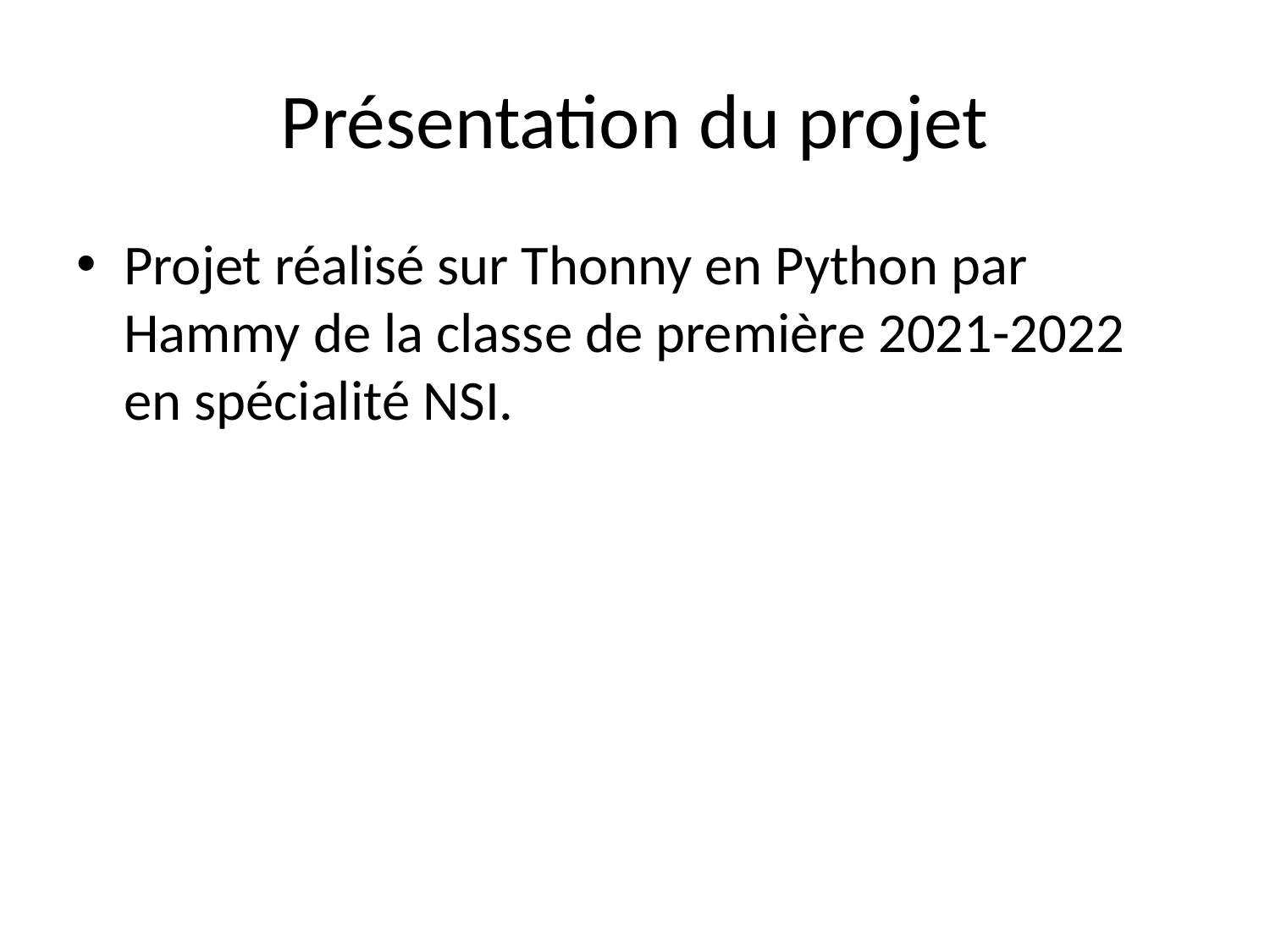

# Présentation du projet
Projet réalisé sur Thonny en Python par Hammy de la classe de première 2021-2022 en spécialité NSI.